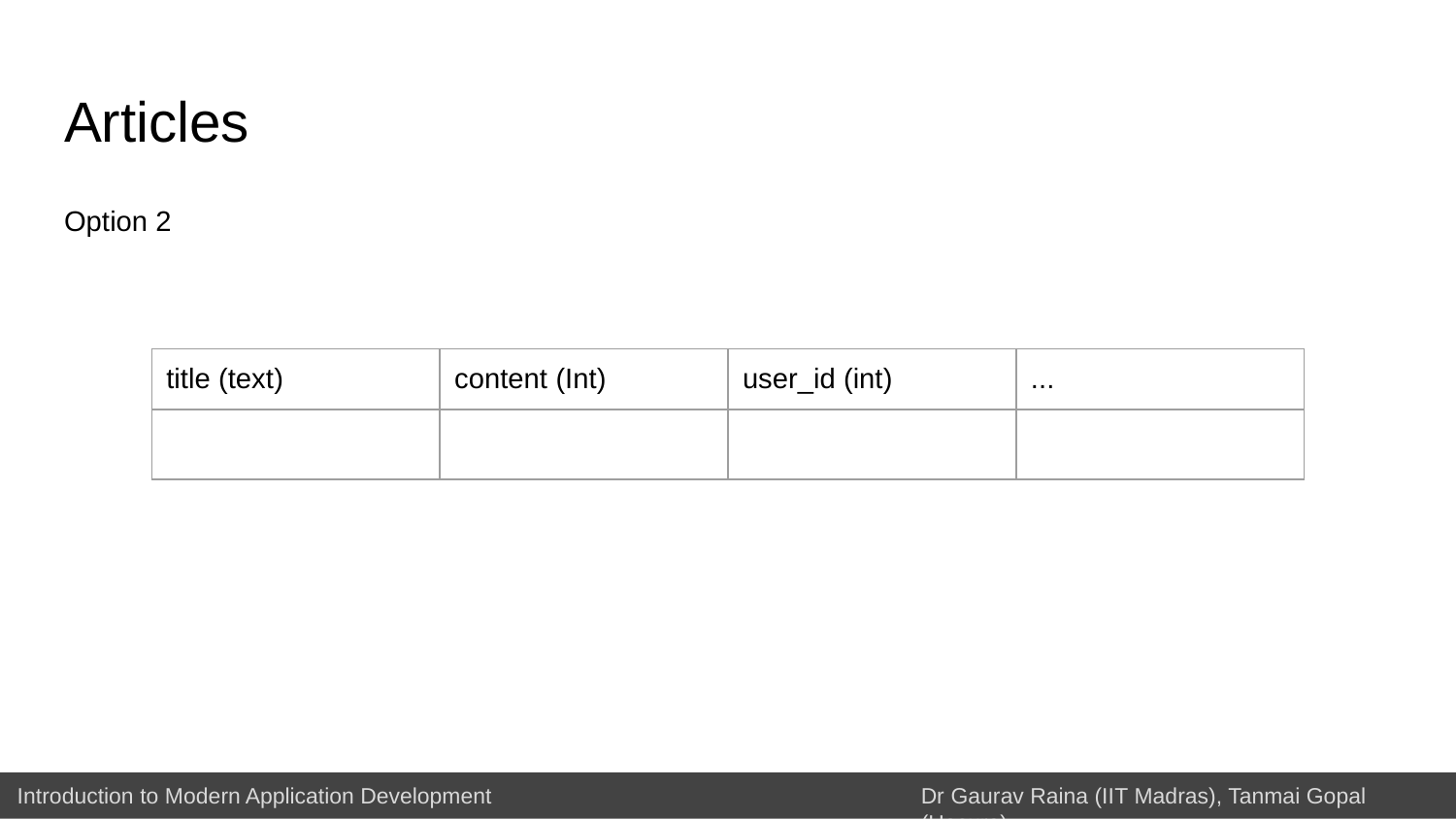

# Articles
Option 2
| title (text) | content (Int) | user\_id (int) | ... |
| --- | --- | --- | --- |
|  |  |  |  |